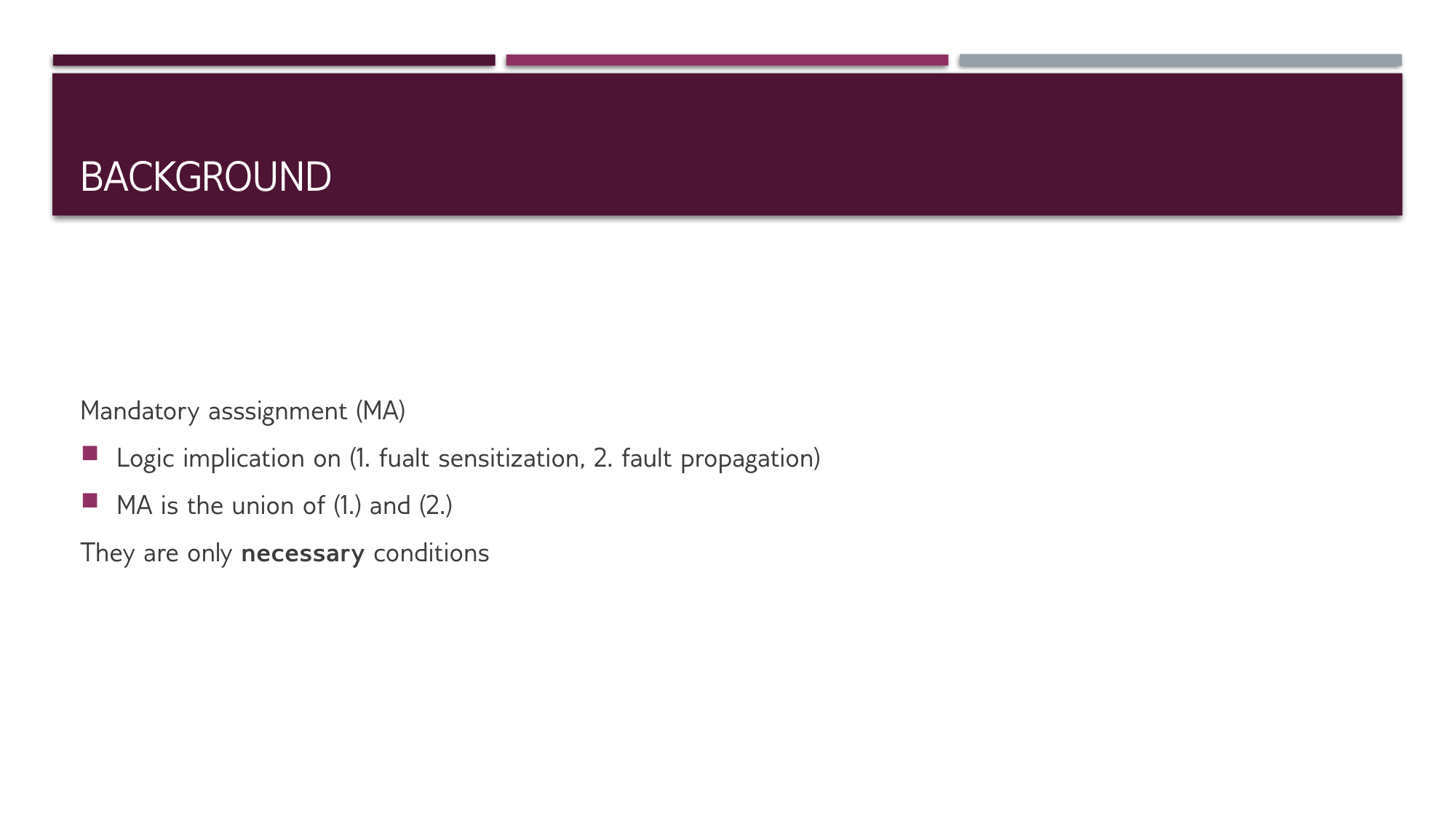

# Background
Mandatory asssignment (MA)
Logic implication on (1. fualt sensitization, 2. fault propagation)
MA is the union of (1.) and (2.)
They are only necessary conditions